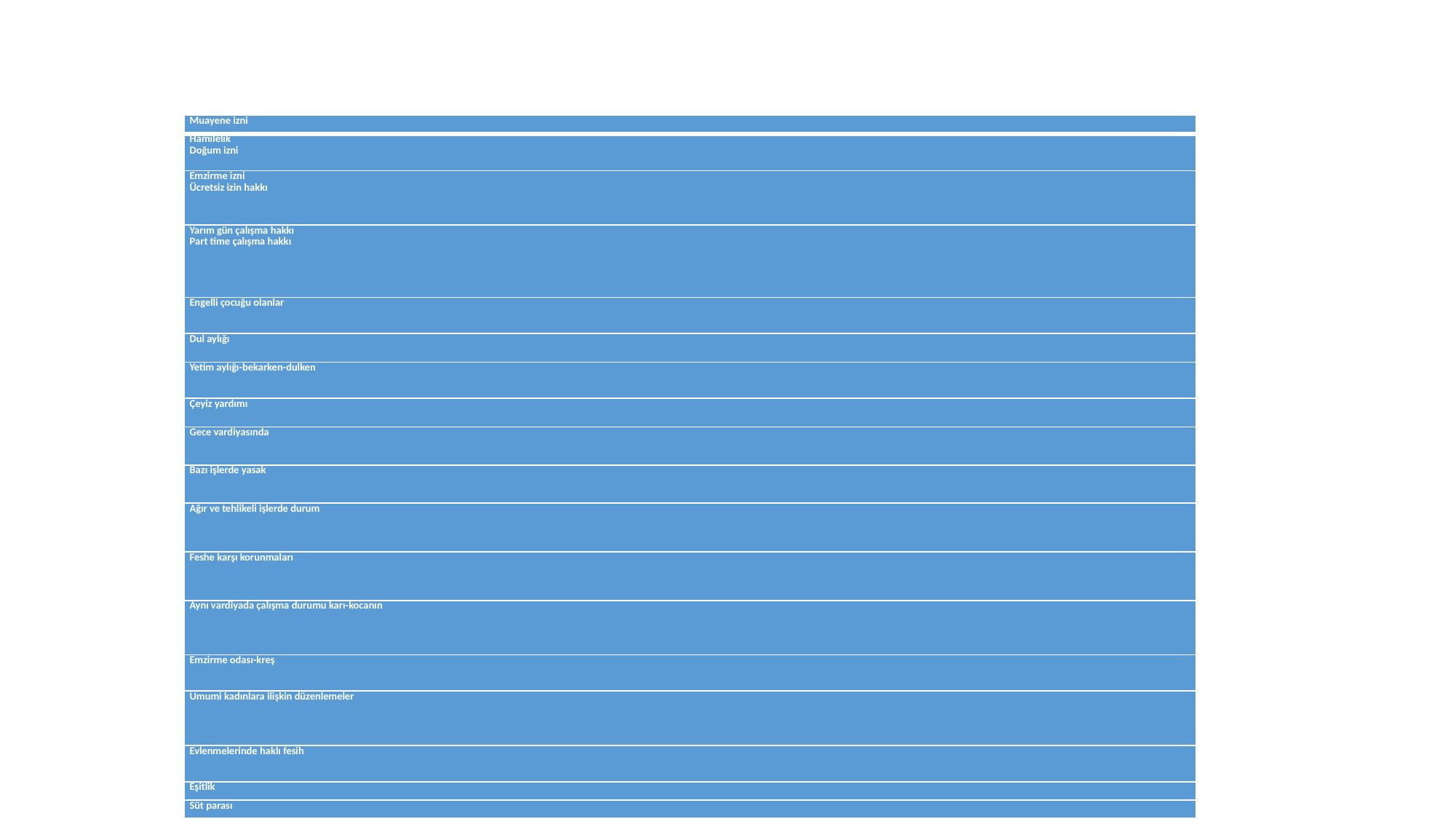

#
| Muayene izni |
| --- |
| Hamilelik Doğum izni |
| Emzirme izni Ücretsiz izin hakkı |
| Yarım gün çalışma hakkı Part time çalışma hakkı |
| Engelli çocuğu olanlar |
| Dul aylığı |
| Yetim aylığı-bekarken-dulken |
| Çeyiz yardımı |
| Gece vardiyasında |
| Bazı işlerde yasak |
| Ağır ve tehlikeli işlerde durum |
| Feshe karşı korunmaları |
| Aynı vardiyada çalışma durumu karı-kocanın |
| Emzirme odası-kreş |
| Umumi kadınlara ilişkin düzenlemeler |
| Evlenmelerinde haklı fesih |
| Eşitlik |
| Süt parası |